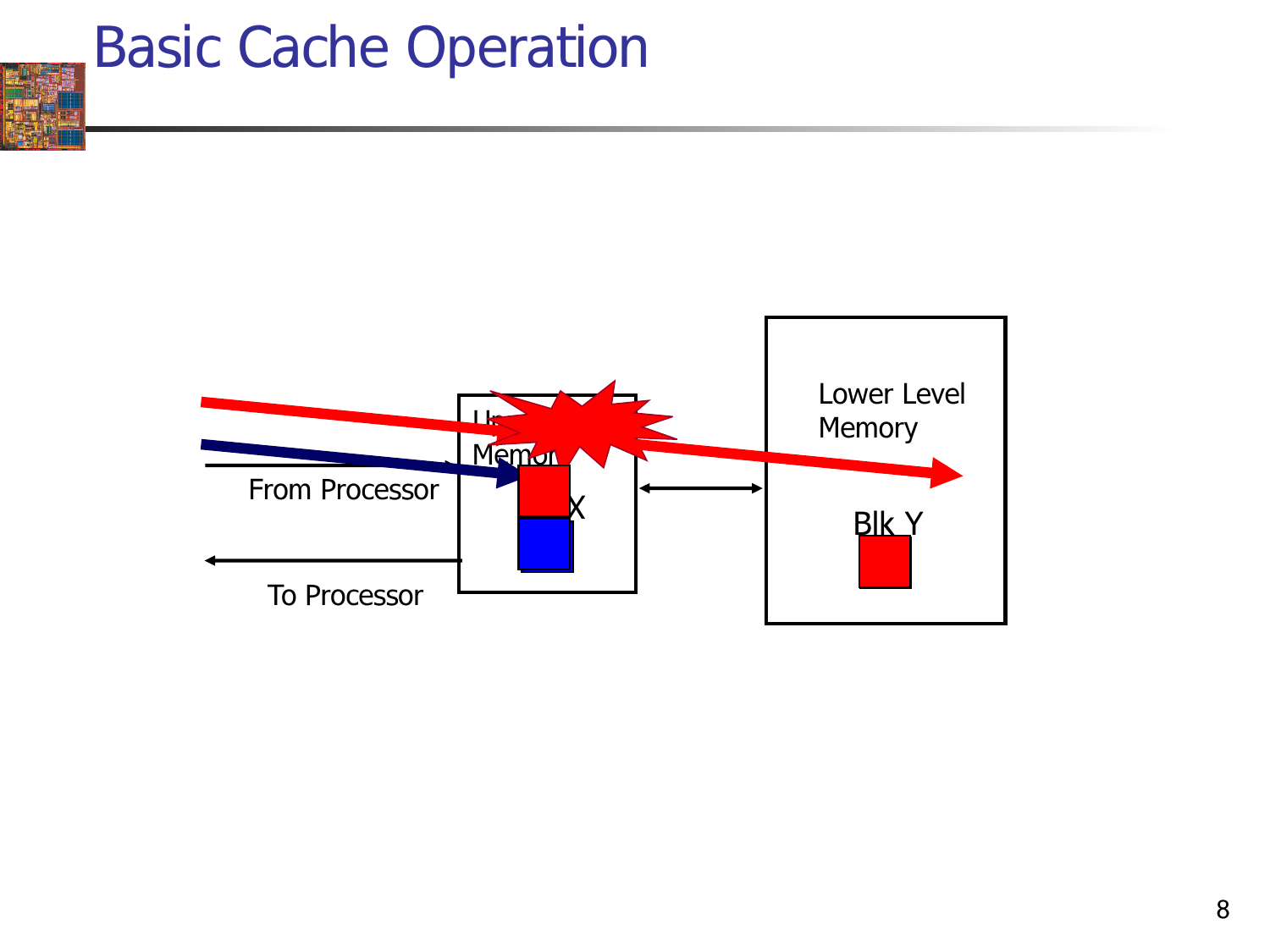

# Basic Cache Operation

Lower Level
Memory

Upper Level
Memory

From Processor

Blk X

Blk Y

To Processor
8